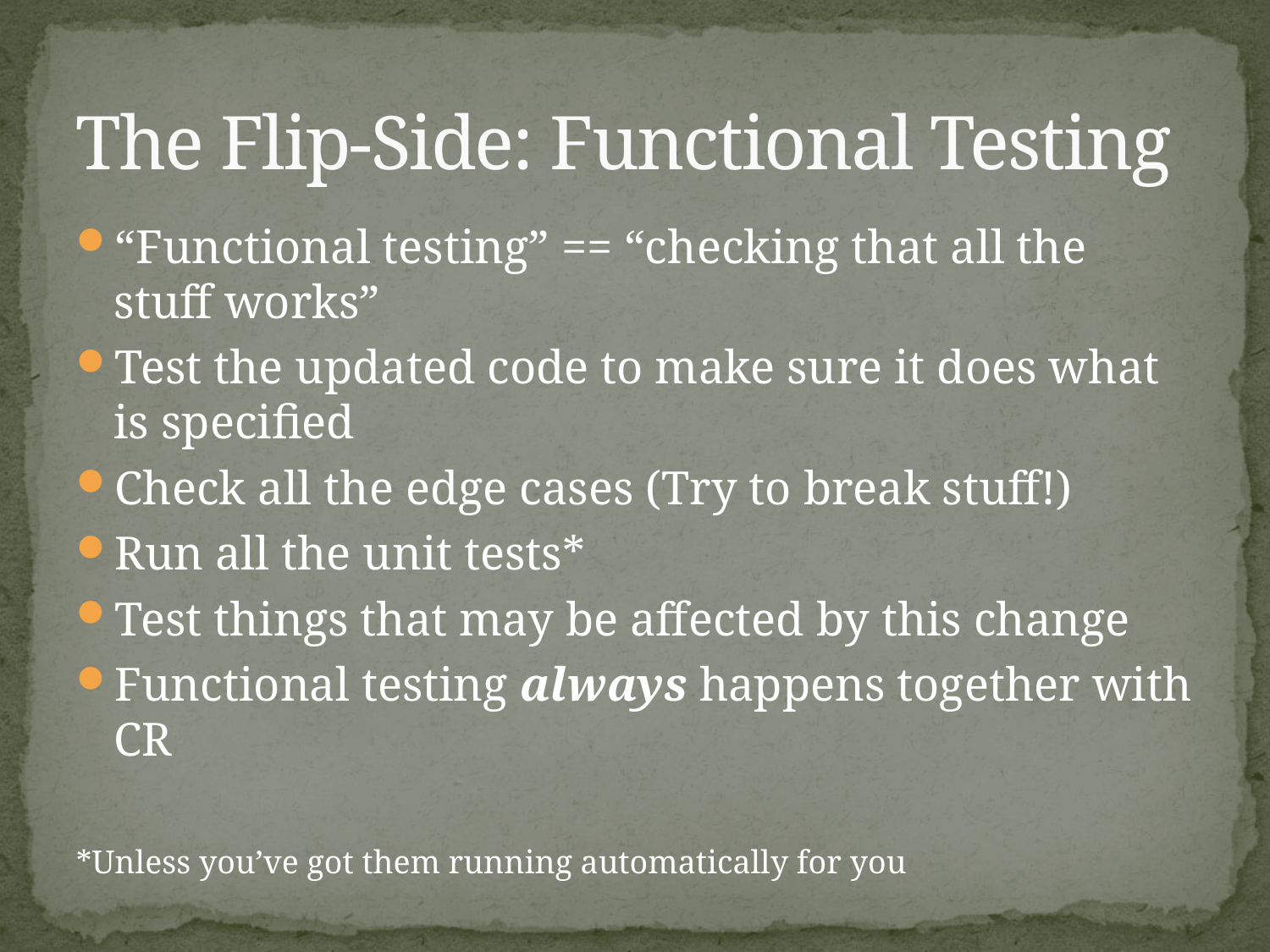

# The Flip-Side: Functional Testing
“Functional testing” == “checking that all the stuff works”
Test the updated code to make sure it does what is specified
Check all the edge cases (Try to break stuff!)
Run all the unit tests*
Test things that may be affected by this change
Functional testing always happens together with CR

*Unless you’ve got them running automatically for you